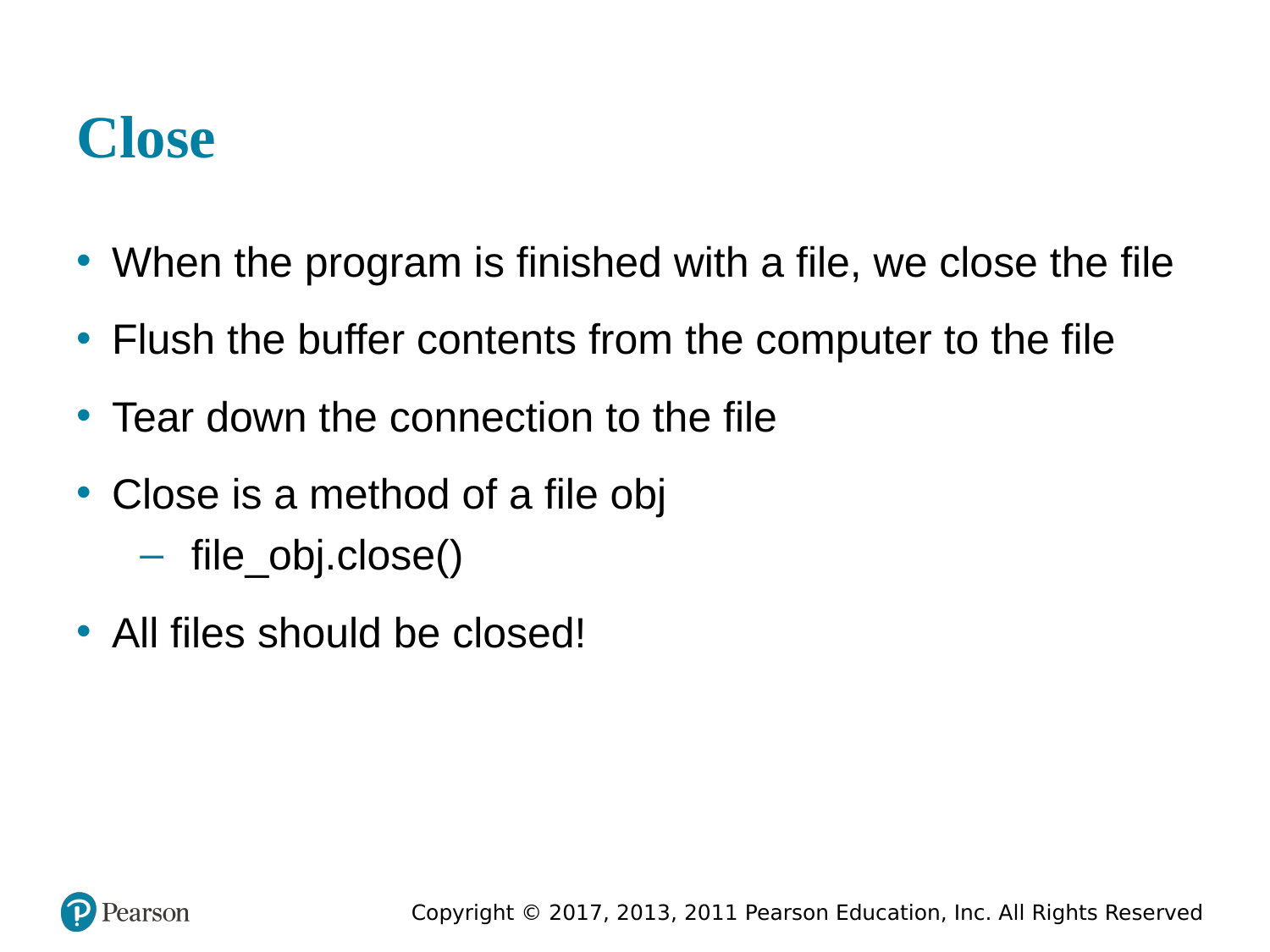

# Close
When the program is finished with a file, we close the file
Flush the buffer contents from the computer to the file
Tear down the connection to the file
Close is a method of a file obj
 file_obj.close()
All files should be closed!